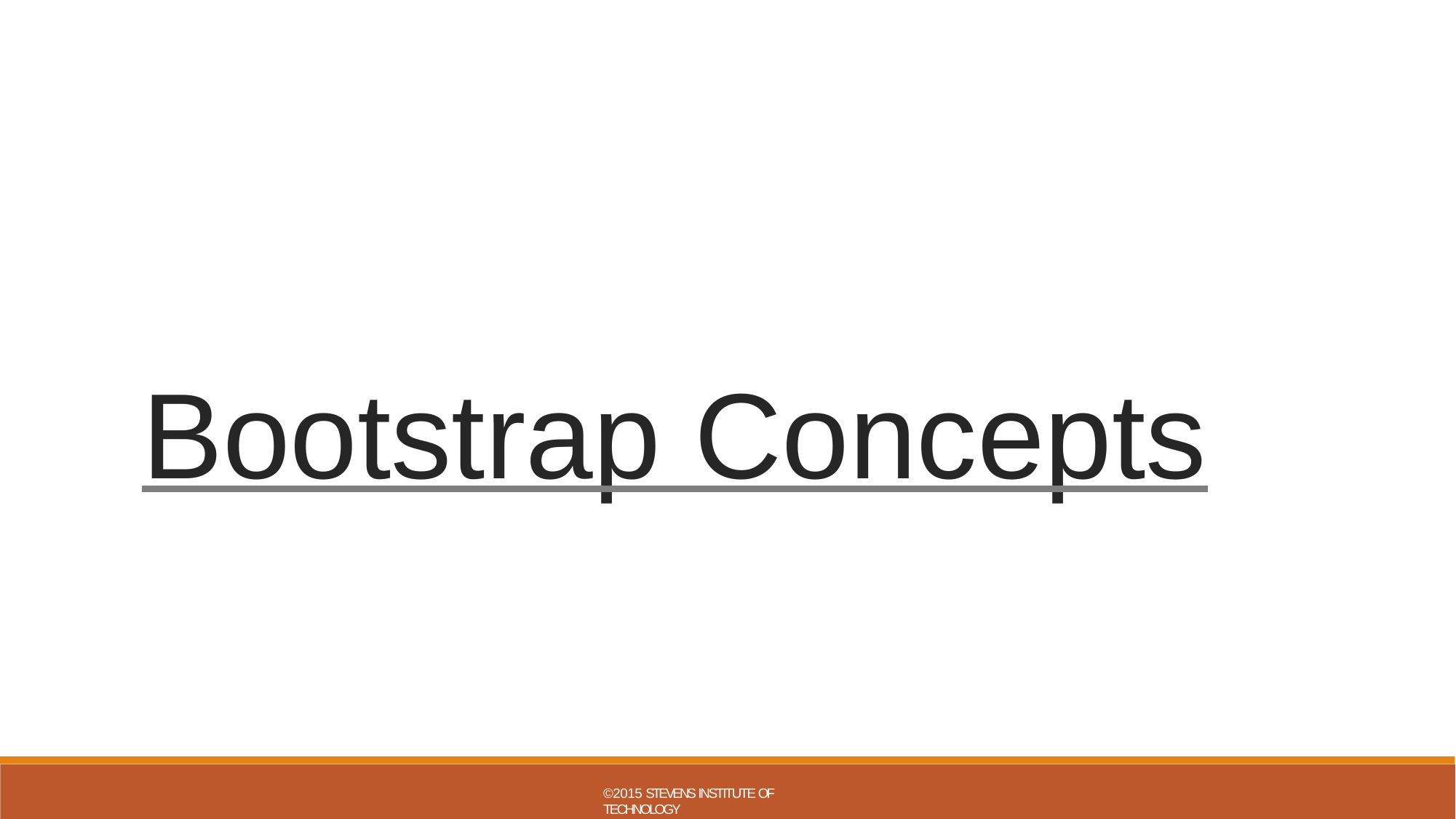

Bootstrap Concepts
©2015 STEVENS INSTITUTE OF TECHNOLOGY